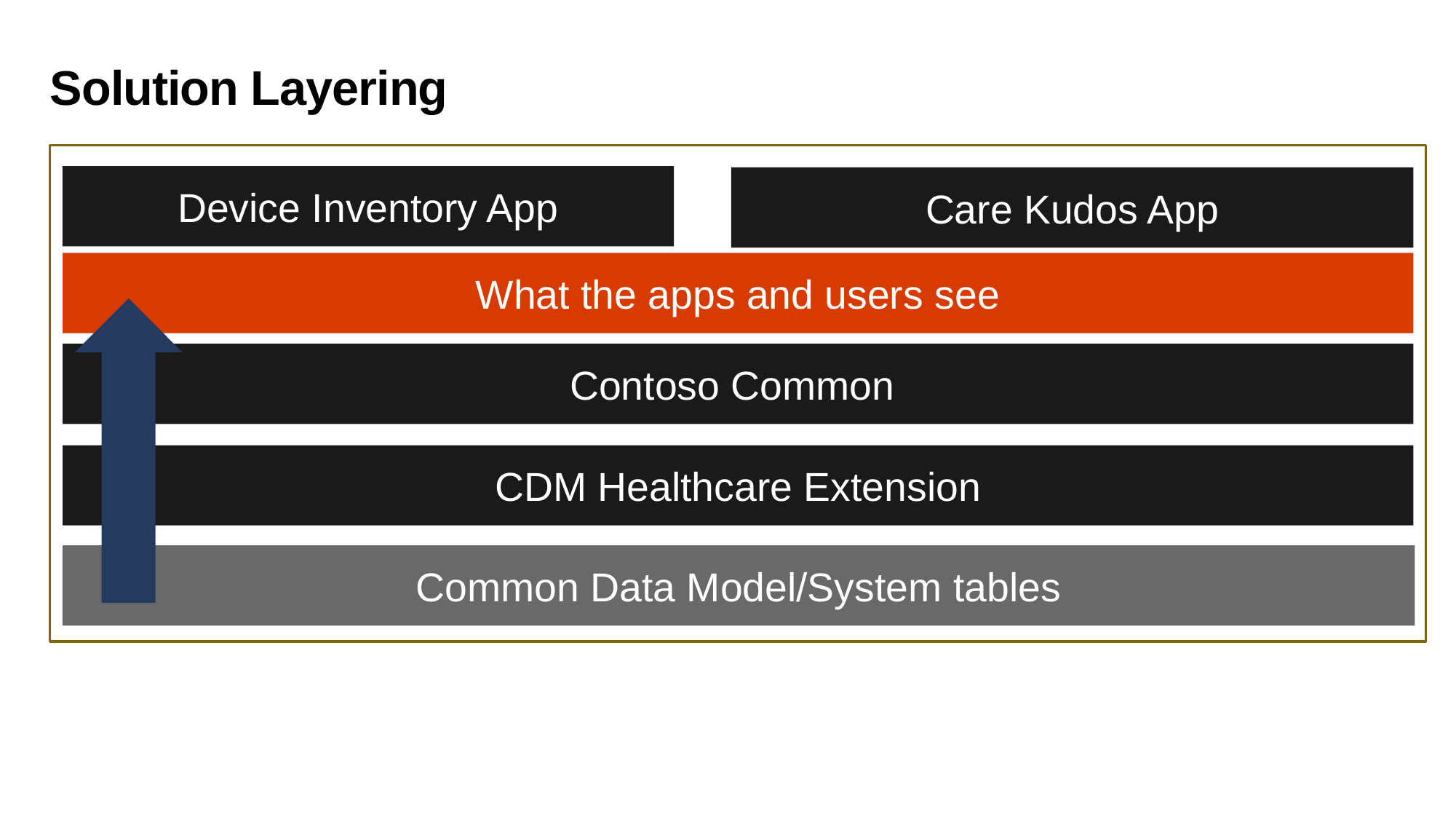

# Solution Layering

Device Inventory App
Care Kudos App
What the apps and users see

Contoso Common
CDM Healthcare Extension
Common Data Model/System tables